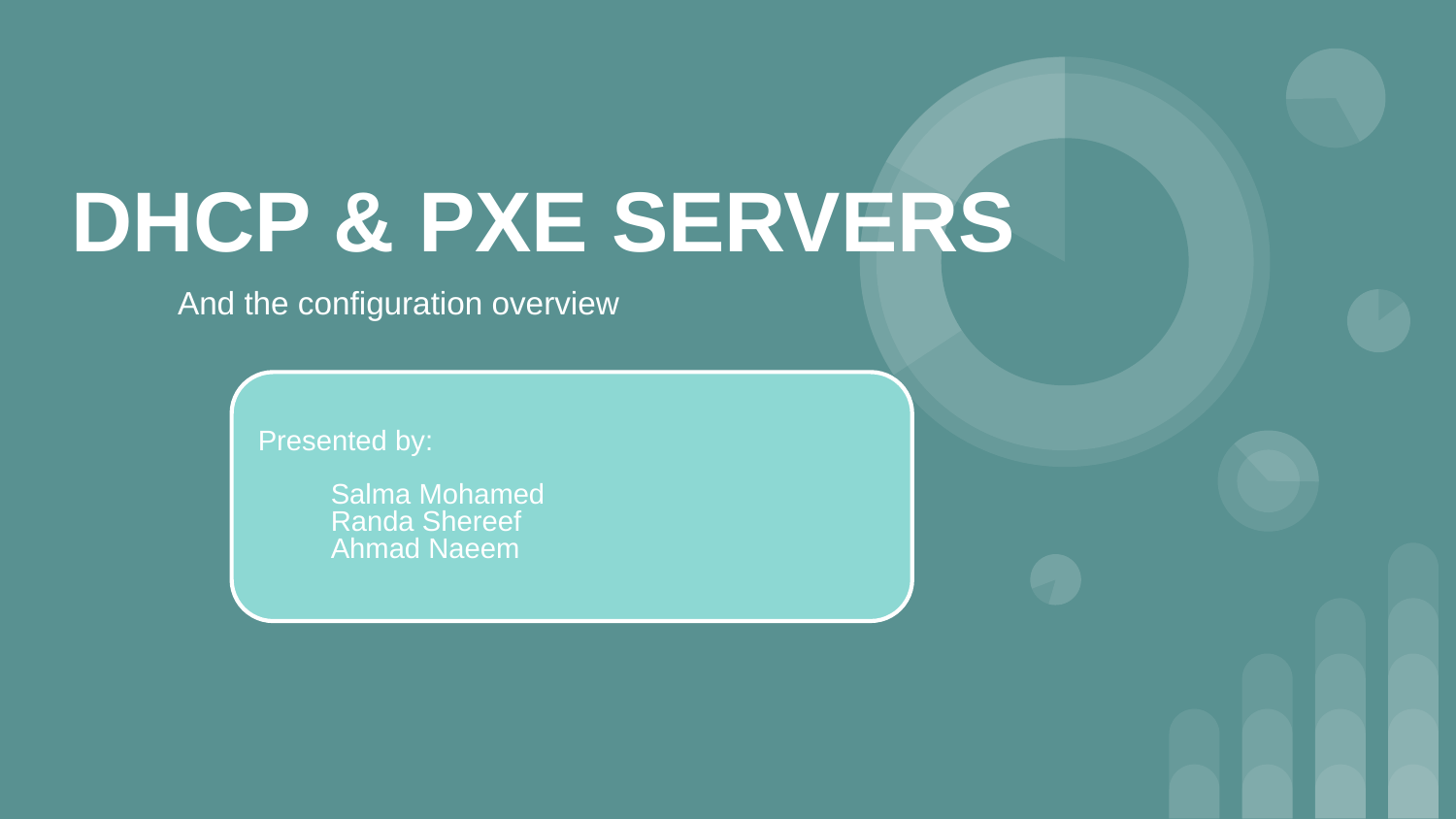

# DHCP & PXE SERVERS

And the configuration overview
Presented by:

Salma Mohamed
Randa Shereef
Ahmad Naeem